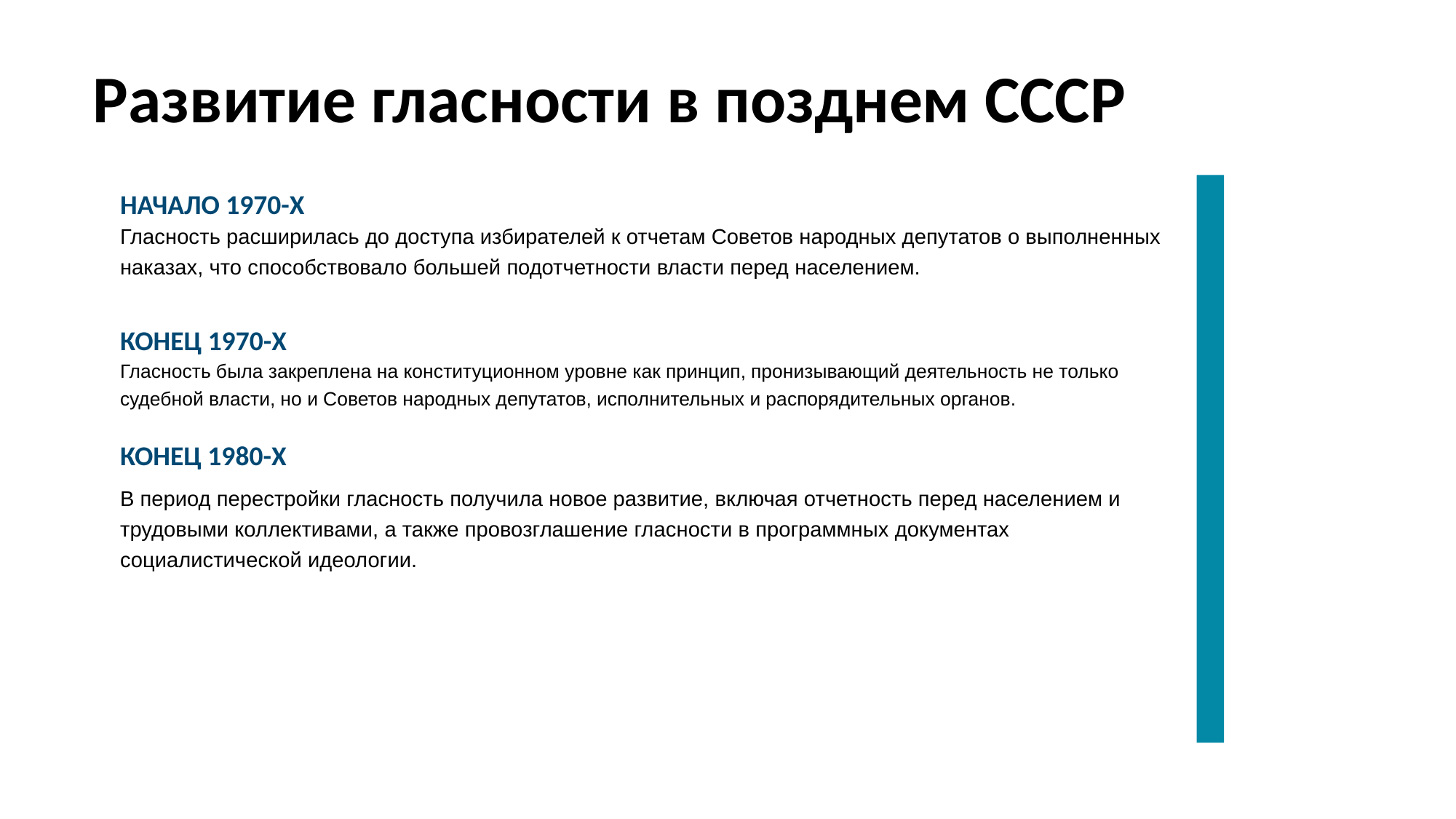

# Развитие гласности в позднем СССР
Начало 1970-х
Гласность расширилась до доступа избирателей к отчетам Советов народных депутатов о выполненных наказах, что способствовало большей подотчетности власти перед населением.
Конец 1970-х
Гласность была закреплена на конституционном уровне как принцип, пронизывающий деятельность не только судебной власти, но и Советов народных депутатов, исполнительных и распорядительных органов.
Конец 1980-х
В период перестройки гласность получила новое развитие, включая отчетность перед населением и трудовыми коллективами, а также провозглашение гласности в программных документах социалистической идеологии.